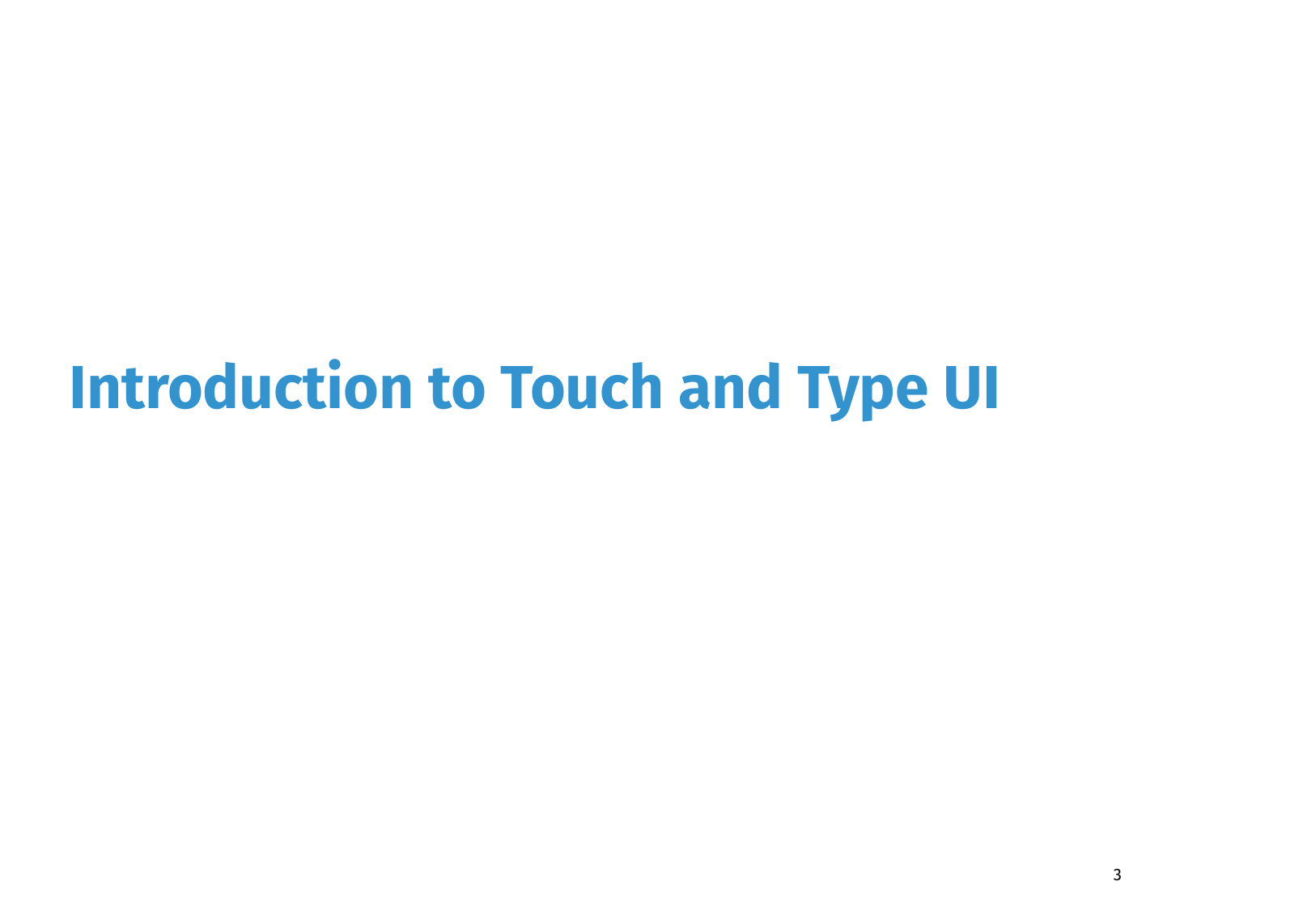

# Introduction to Touch and Type UI

3